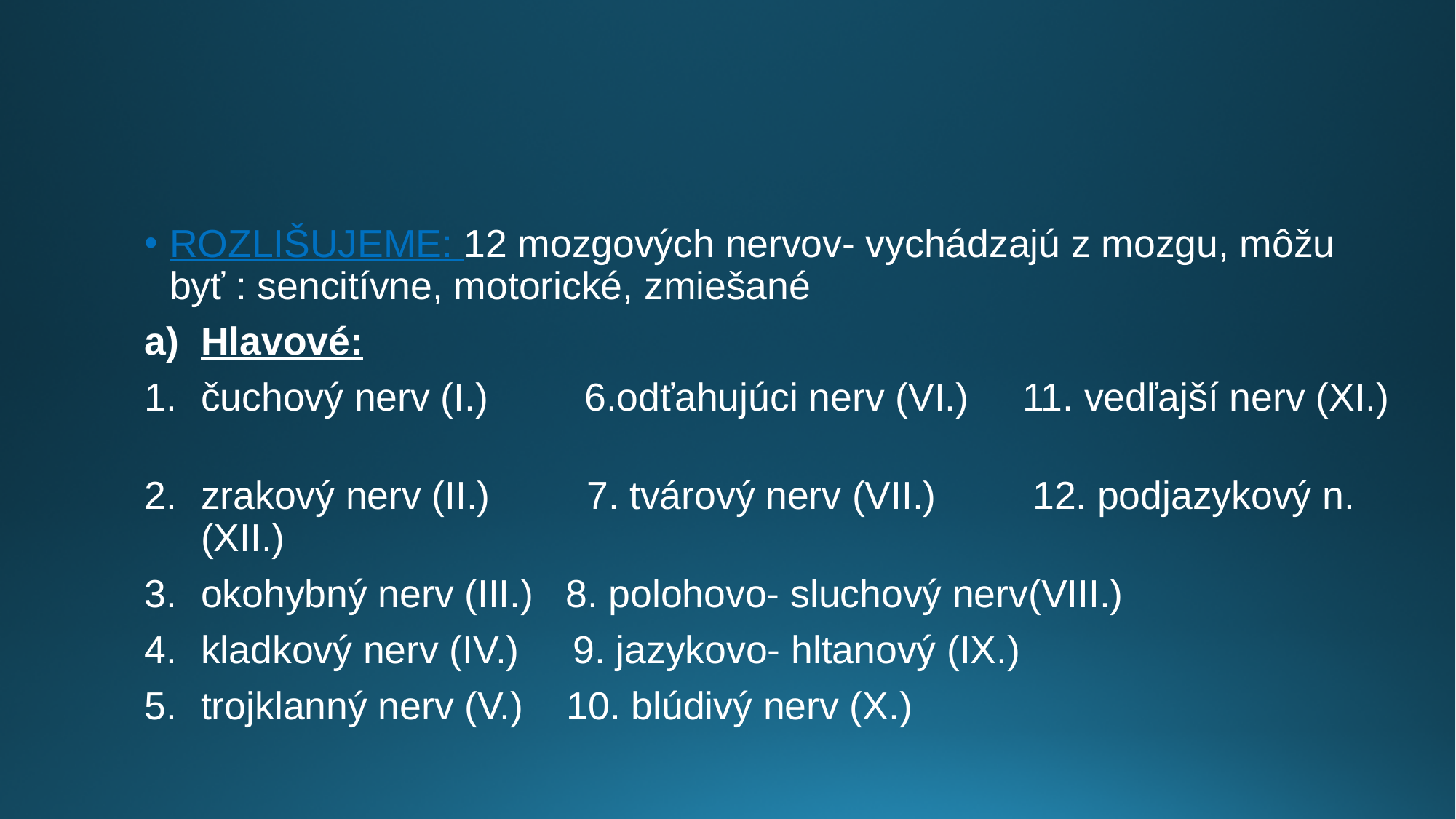

#
ROZLIŠUJEME: 12 mozgových nervov- vychádzajú z mozgu, môžu byť : sencitívne, motorické, zmiešané
Hlavové:
čuchový nerv (I.)         6.odťahujúci nerv (VI.)     11. vedľajší nerv (XI.)
zrakový nerv (II.)         7. tvárový nerv (VII.)         12. podjazykový n. (XII.)
okohybný nerv (III.)   8. polohovo- sluchový nerv(VIII.)
kladkový nerv (IV.)     9. jazykovo- hltanový (IX.)
trojklanný nerv (V.)    10. blúdivý nerv (X.)